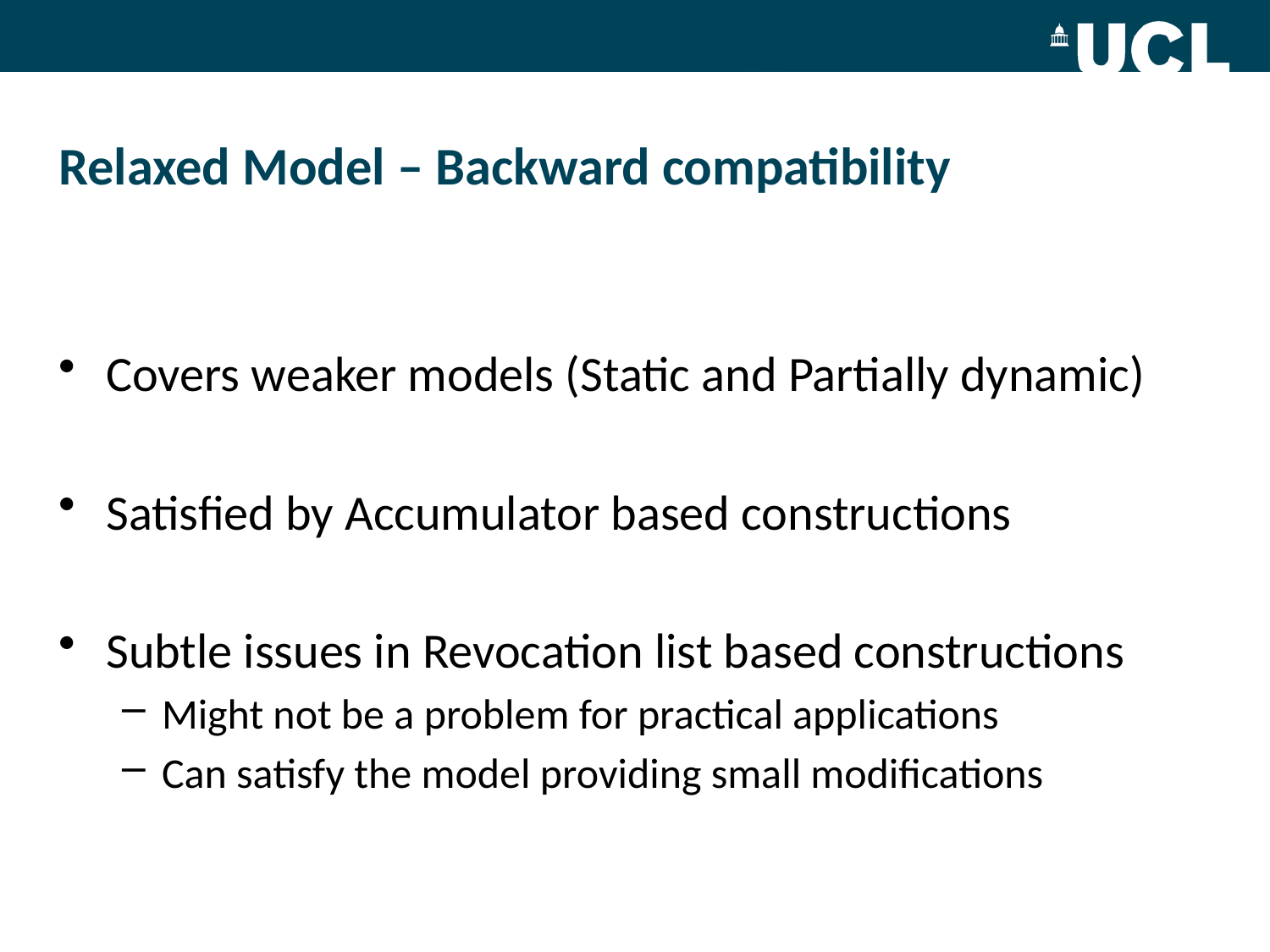

# Relaxed Model – Backward compatibility
Covers weaker models (Static and Partially dynamic)

Satisfied by Accumulator based constructions

Subtle issues in Revocation list based constructions
Might not be a problem for practical applications
Can satisfy the model providing small modifications